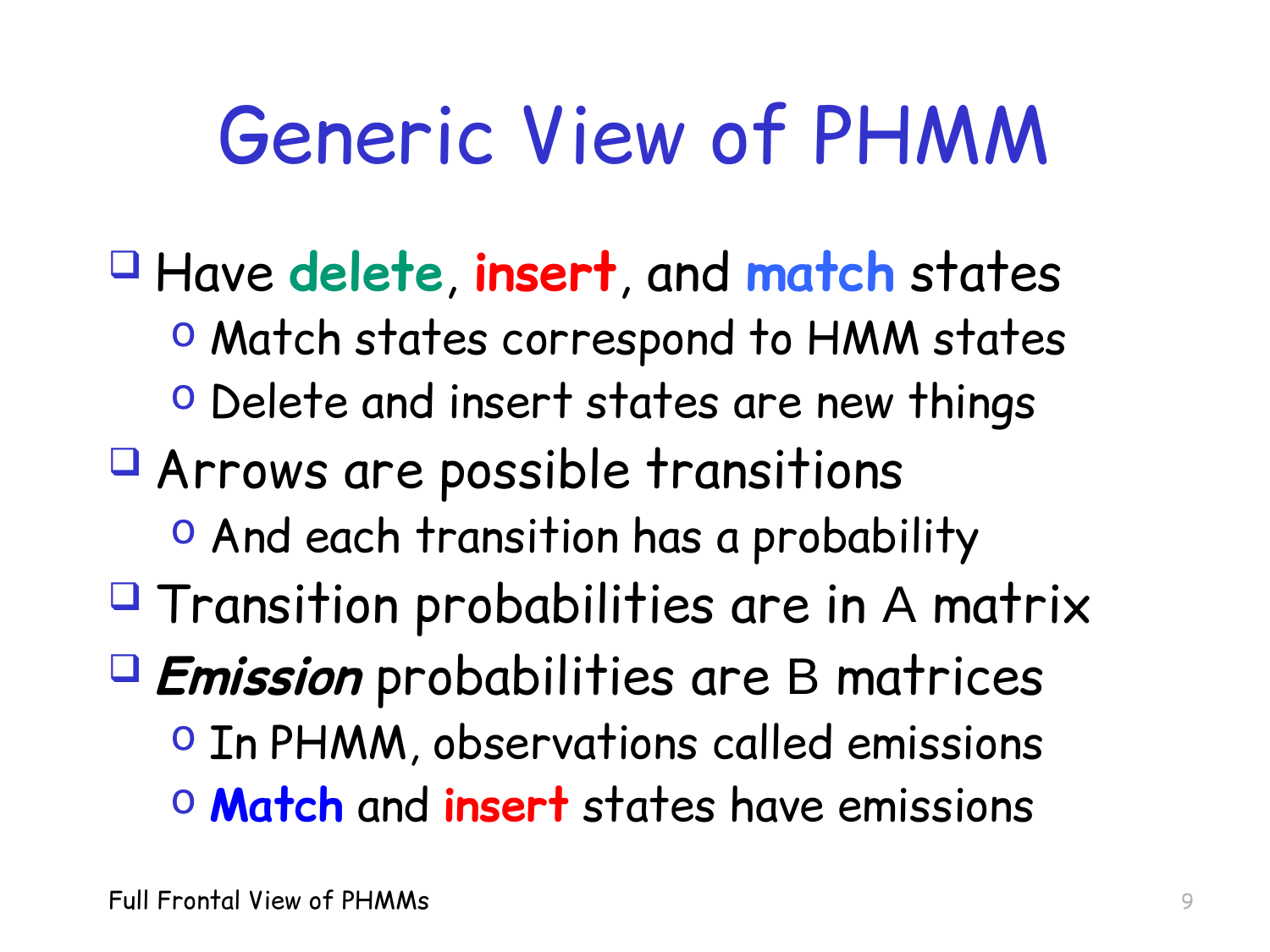

# Generic View of PHMM
Have delete, insert, and match states
Match states correspond to HMM states
Delete and insert states are new things
Arrows are possible transitions
And each transition has a probability
Transition probabilities are in A matrix
Emission probabilities are B matrices
In PHMM, observations called emissions
Match and insert states have emissions
Full Frontal View of PHMMs
9